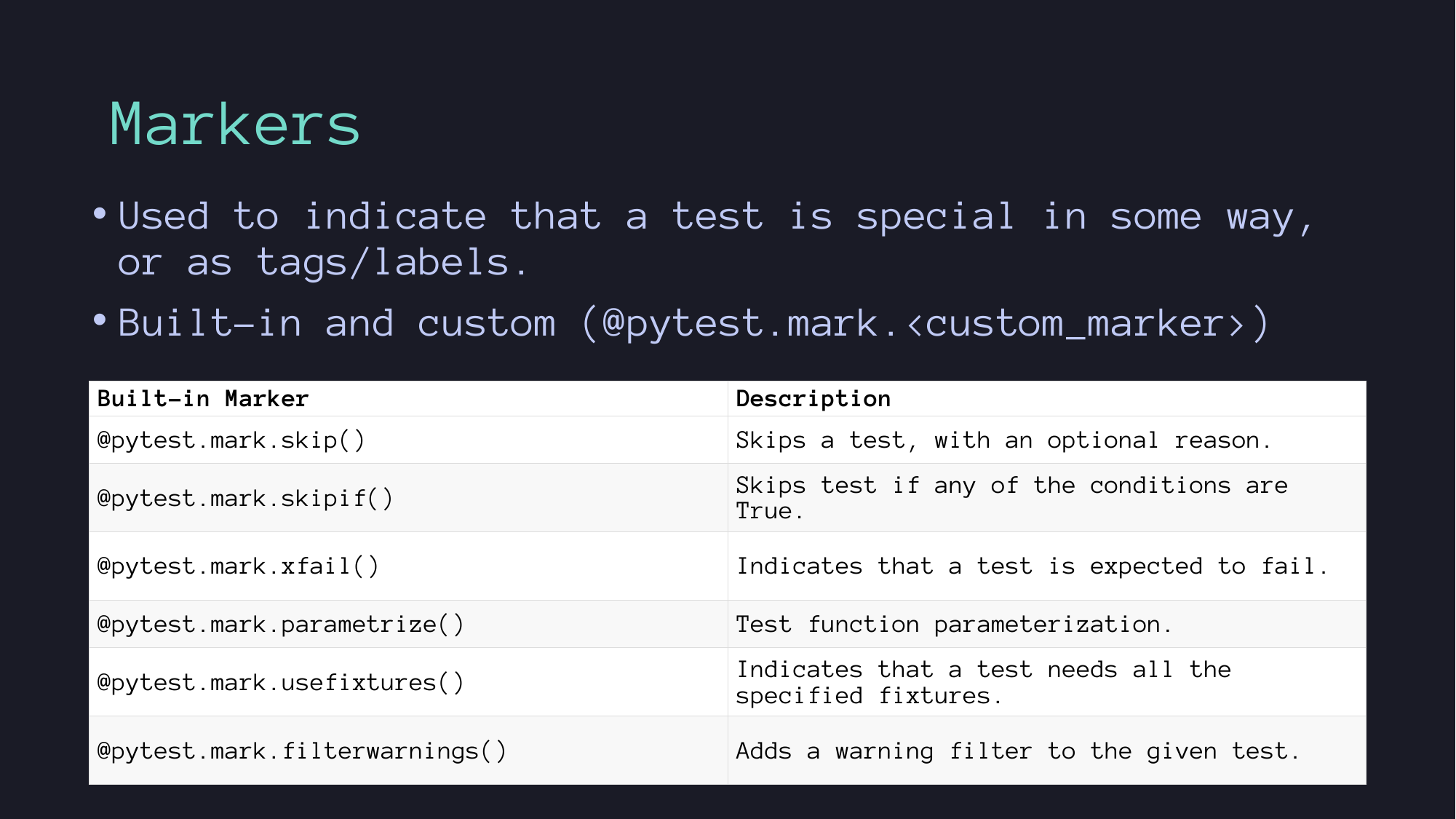

# Markers
Used to indicate that a test is special in some way, or as tags/labels.
Built-in and custom (@pytest.mark.<custom_marker>)

| Built-in Marker | Description |
| --- | --- |
| @pytest.mark.skip() | Skips a test, with an optional reason. |
| @pytest.mark.skipif() | Skips test if any of the conditions are True. |
| @pytest.mark.xfail() | Indicates that a test is expected to fail. |
| @pytest.mark.parametrize() | Test function parameterization. |
| @pytest.mark.usefixtures() | Indicates that a test needs all the specified fixtures. |
| @pytest.mark.filterwarnings() | Adds a warning filter to the given test. |